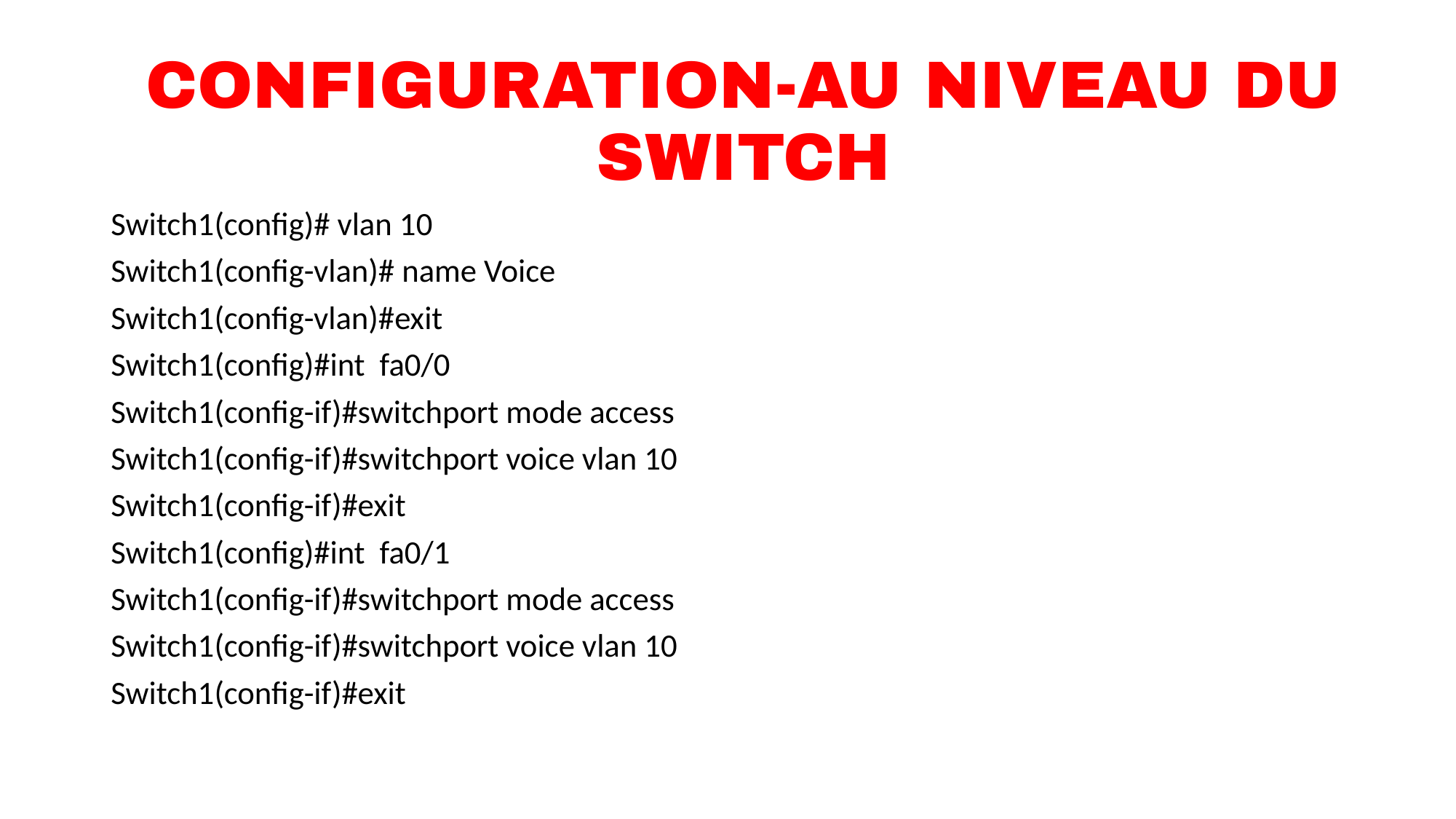

# CONFIGURATION-AU NIVEAU DU SWITCH
Switch1(config)# vlan 10
Switch1(config-vlan)# name Voice
Switch1(config-vlan)#exit
Switch1(config)#int  fa0/0
Switch1(config-if)#switchport mode access
Switch1(config-if)#switchport voice vlan 10
Switch1(config-if)#exit
Switch1(config)#int  fa0/1
Switch1(config-if)#switchport mode access
Switch1(config-if)#switchport voice vlan 10
Switch1(config-if)#exit